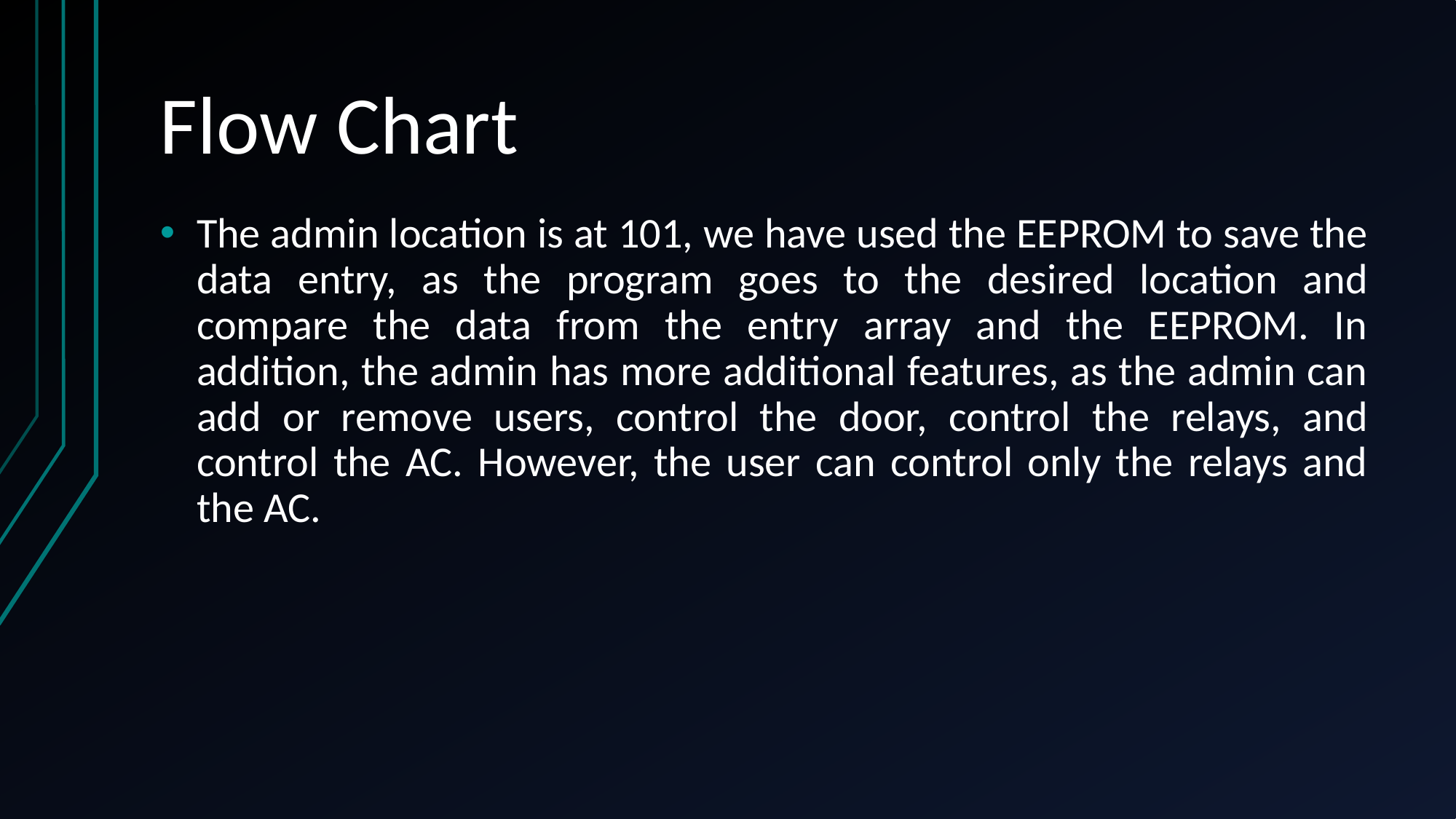

# Flow Chart
The admin location is at 101, we have used the EEPROM to save the data entry, as the program goes to the desired location and compare the data from the entry array and the EEPROM. In addition, the admin has more additional features, as the admin can add or remove users, control the door, control the relays, and control the AC. However, the user can control only the relays and the AC.